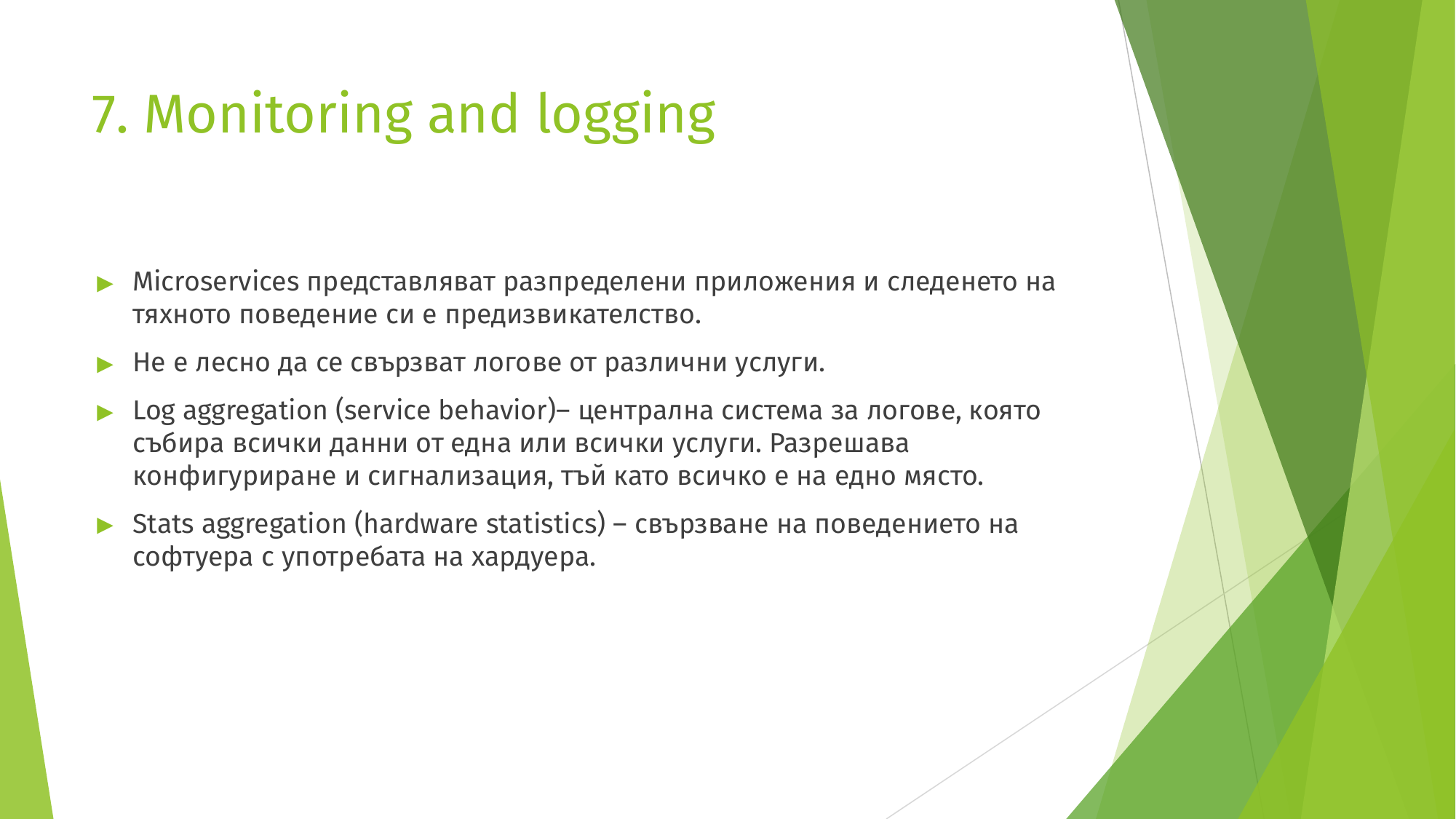

# 7. Monitoring and logging
Microservices представляват разпределени приложения и следенето на тяхното поведение си е предизвикателство.
Не е лесно да се свързват логове от различни услуги.
Log aggregation (service behavior)– централна система за логове, която събира всички данни от една или всички услуги. Разрешава конфигуриране и сигнализация, тъй като всичко е на едно място.
Stats aggregation (hardware statistics) – свързване на поведението на софтуера с употребата на хардуера.